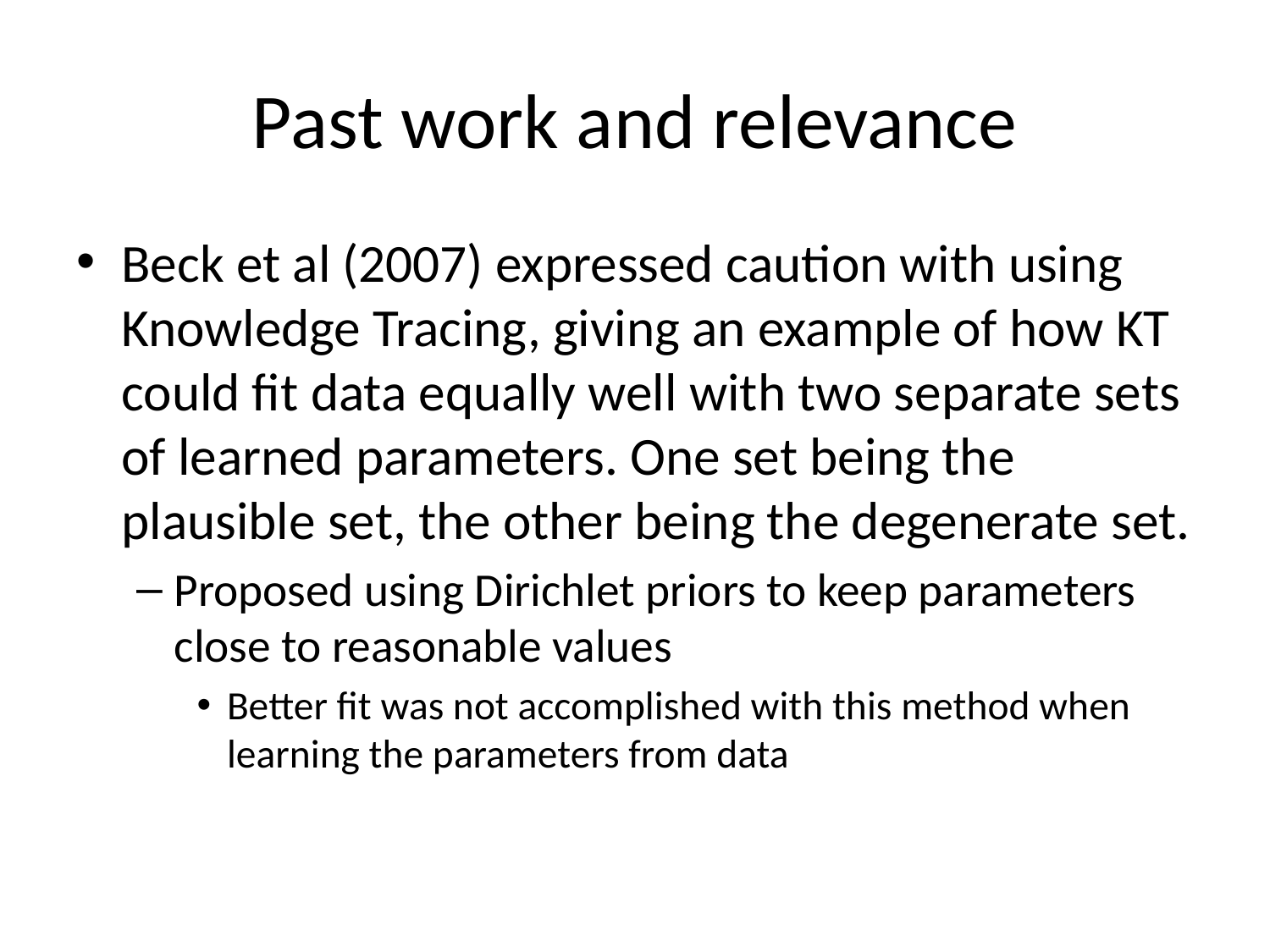

# Past work and relevance
Beck et al (2007) expressed caution with using Knowledge Tracing, giving an example of how KT could fit data equally well with two separate sets of learned parameters. One set being the plausible set, the other being the degenerate set.
Proposed using Dirichlet priors to keep parameters close to reasonable values
Better fit was not accomplished with this method when learning the parameters from data